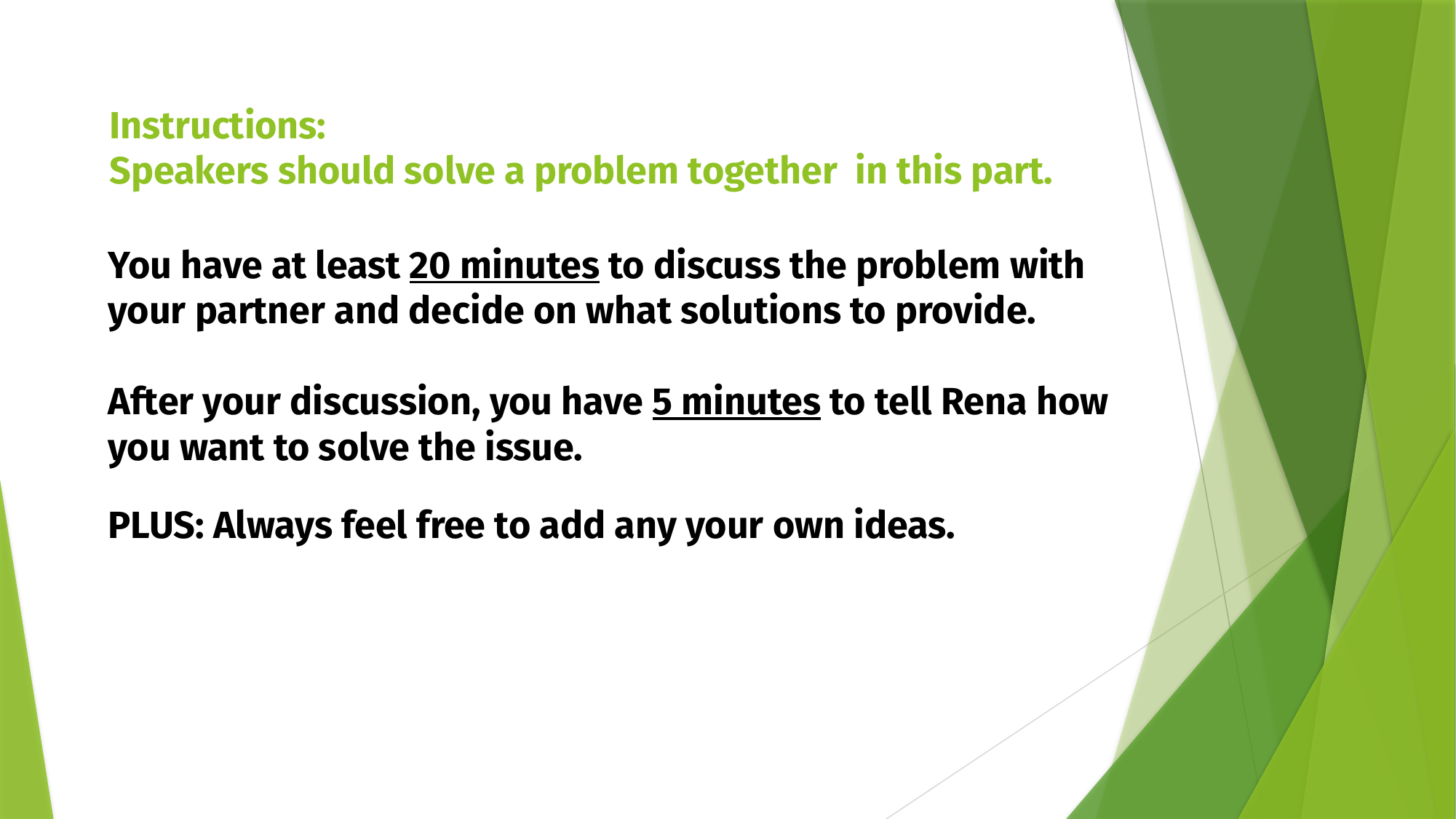

Instructions:
Speakers should solve a problem together  in this part.
You have at least 20 minutes to discuss the problem with your partner and decide on what solutions to provide.

After your discussion, you have 5 minutes to tell Rena how you want to solve the issue.
PLUS: Always feel free to add any your own ideas.